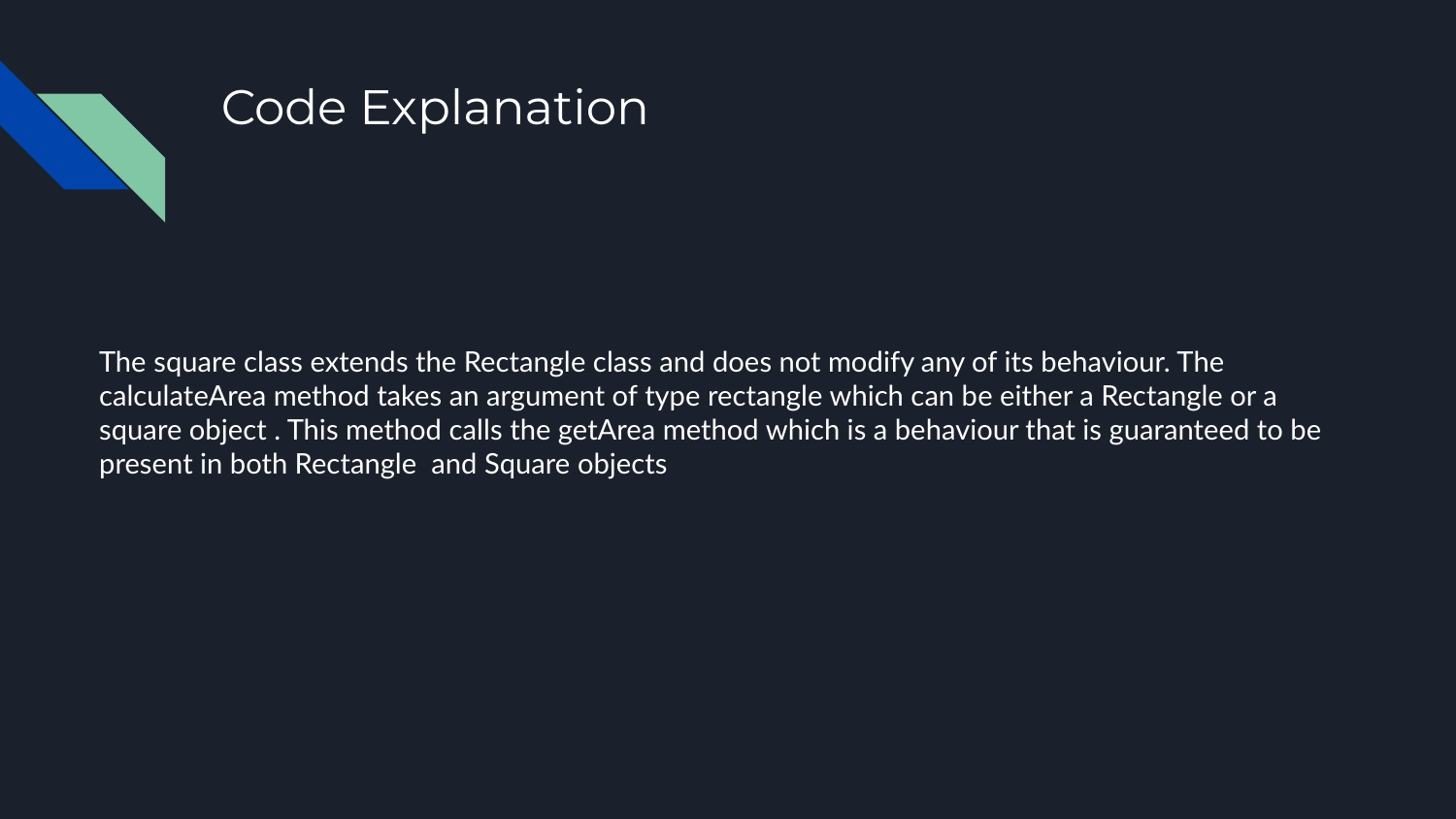

# Code Explanation

The square class extends the Rectangle class and does not modify any of its behaviour. The calculateArea method takes an argument of type rectangle which can be either a Rectangle or a square object . This method calls the getArea method which is a behaviour that is guaranteed to be present in both Rectangle  and Square objects